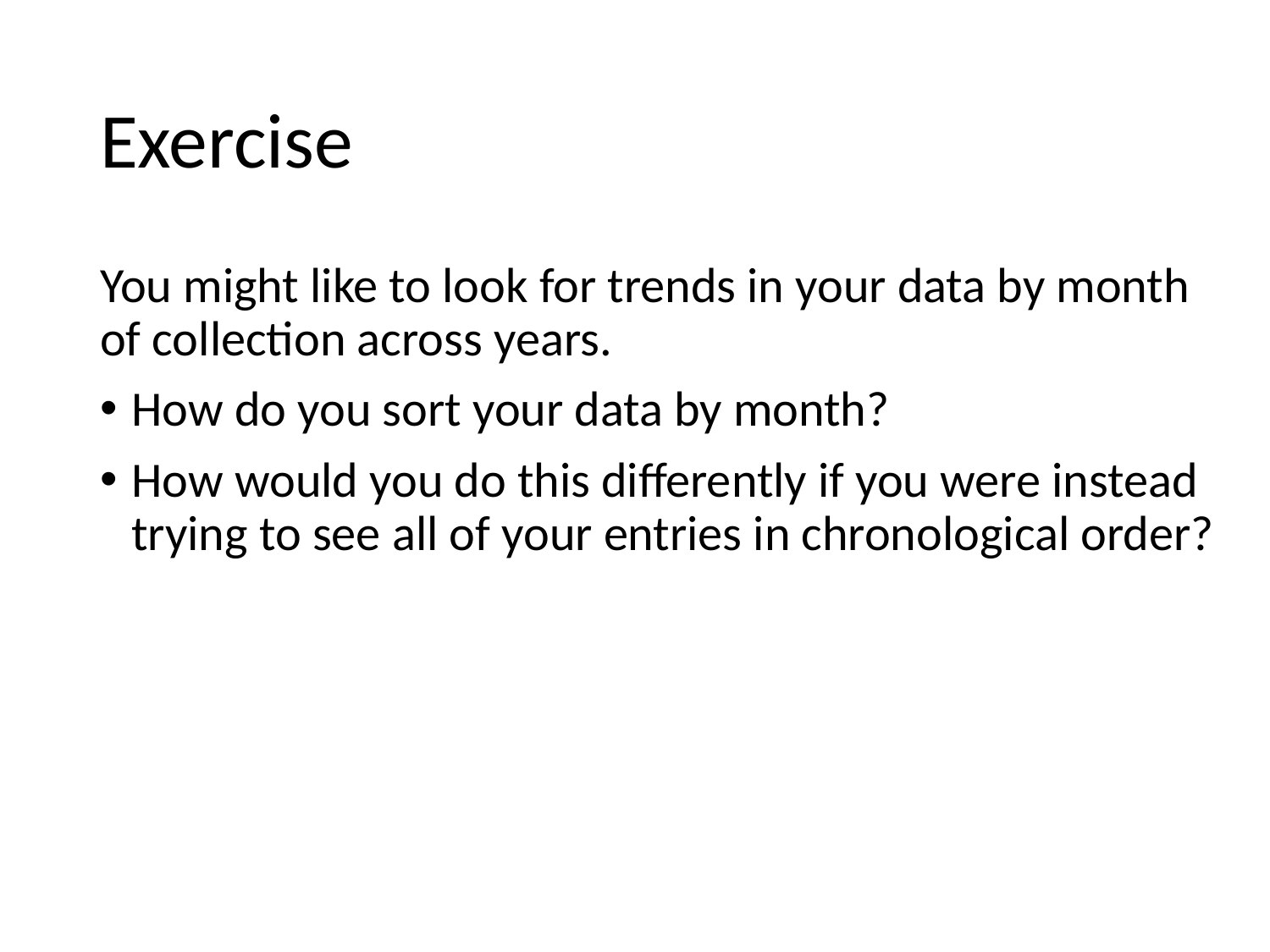

# Exercise
You might like to look for trends in your data by month of collection across years.
How do you sort your data by month?
How would you do this differently if you were instead trying to see all of your entries in chronological order?